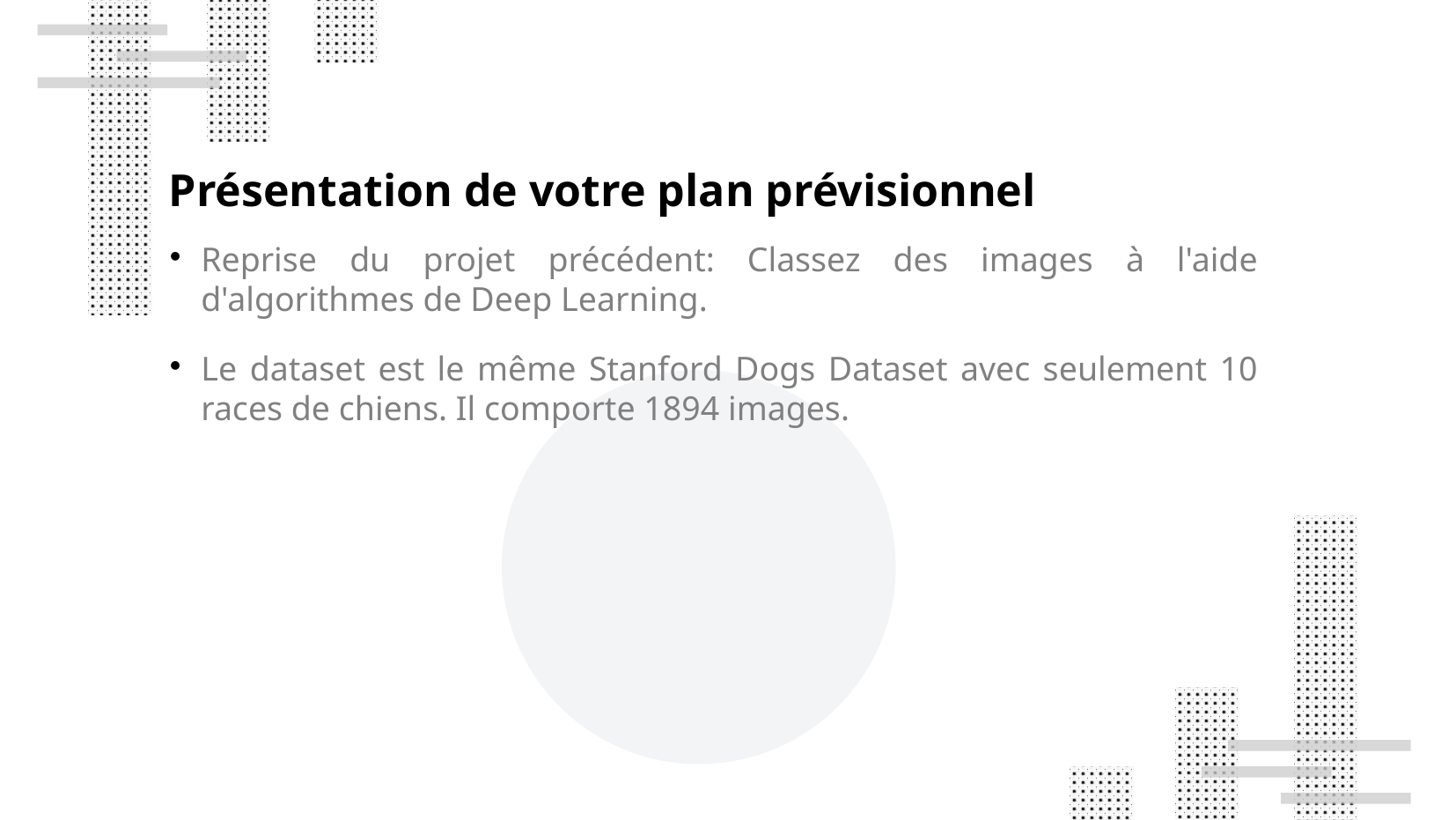

Présentation de votre plan prévisionnel
Reprise du projet précédent: Classez des images à l'aide d'algorithmes de Deep Learning.
Le dataset est le même Stanford Dogs Dataset avec seulement 10 races de chiens. Il comporte 1894 images.